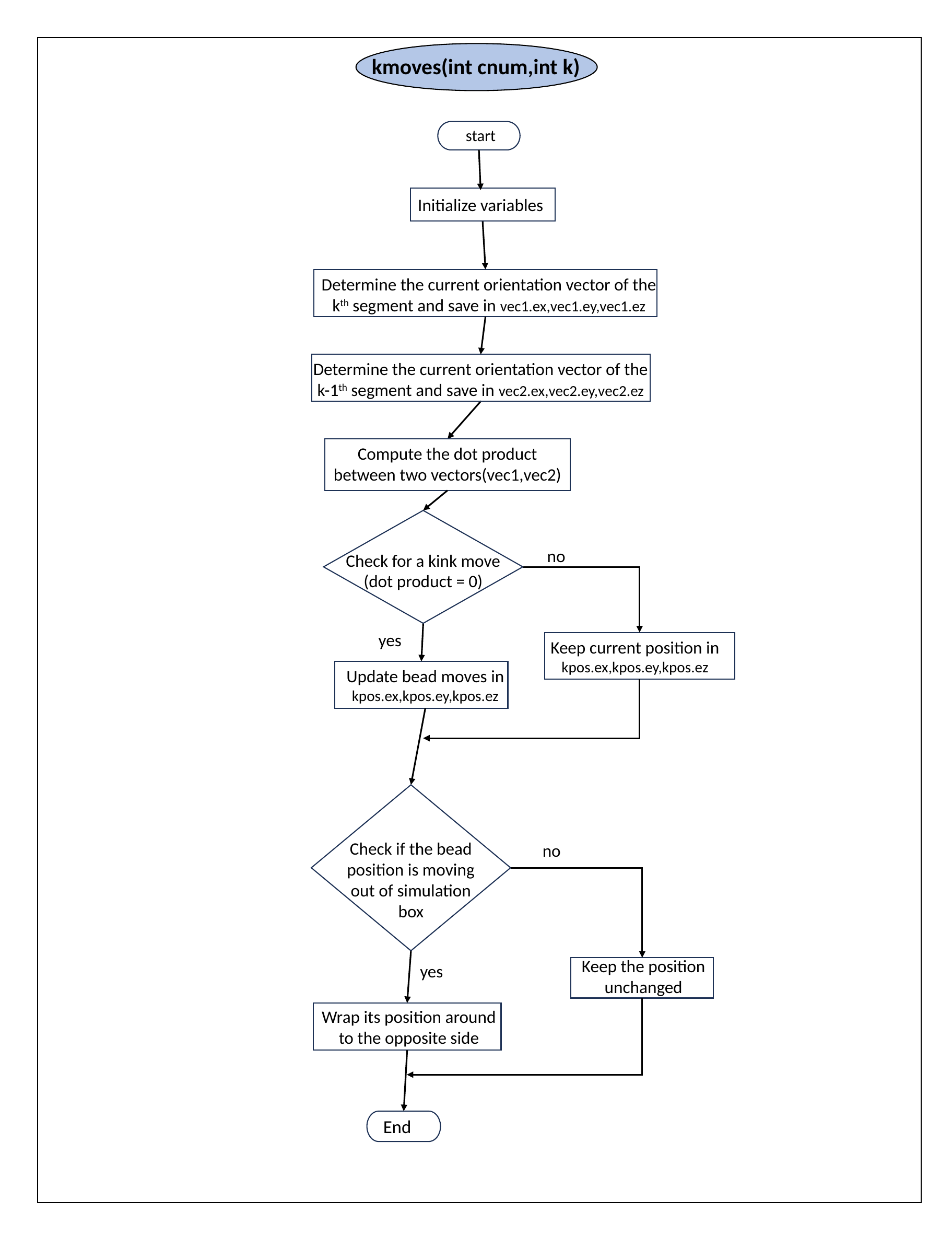

kmoves(int cnum,int k)
start

Initialize variables
Determine the current orientation vector of the kth segment and save in vec1.ex,vec1.ey,vec1.ez

Determine the current orientation vector of the k-1th segment and save in vec2.ex,vec2.ey,vec2.ez

Compute the dot product between two vectors(vec1,vec2)

Check for a kink move
(dot product = 0)
no
yes
Keep current position in kpos.ex,kpos.ey,kpos.ez

Update bead moves in kpos.ex,kpos.ey,kpos.ez

Check if the bead position is moving out of simulation box

no
Keep the position unchanged

yes
Wrap its position around to the opposite side

End